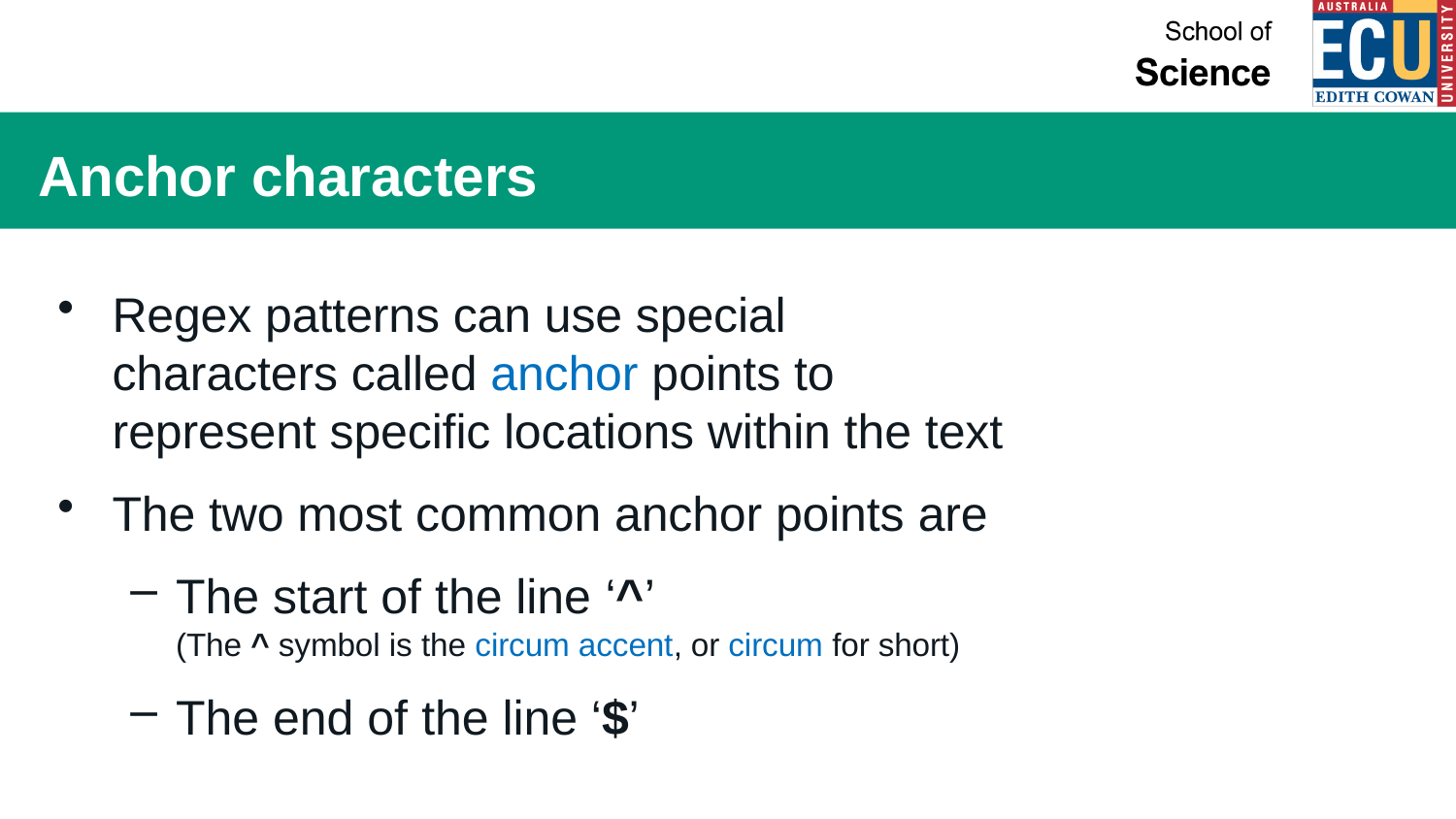

# Anchor characters
Regex patterns can use special characters called anchor points to represent specific locations within the text
The two most common anchor points are
The start of the line ‘^’
(The ^ symbol is the circum accent, or circum for short)
The end of the line ‘$’